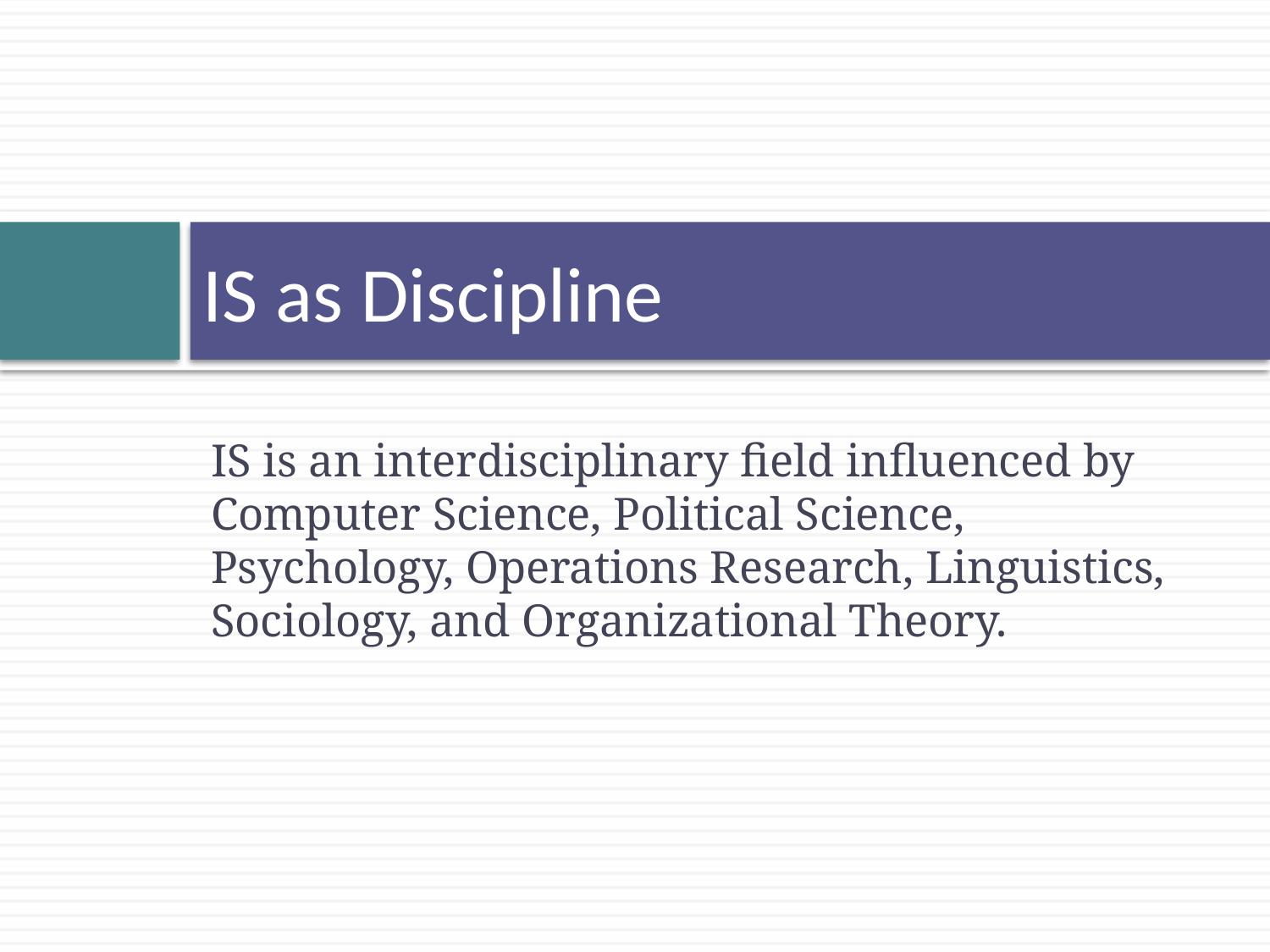

# IS as Discipline
IS is an interdisciplinary field influenced by Computer Science, Political Science, Psychology, Operations Research, Linguistics, Sociology, and Organizational Theory.